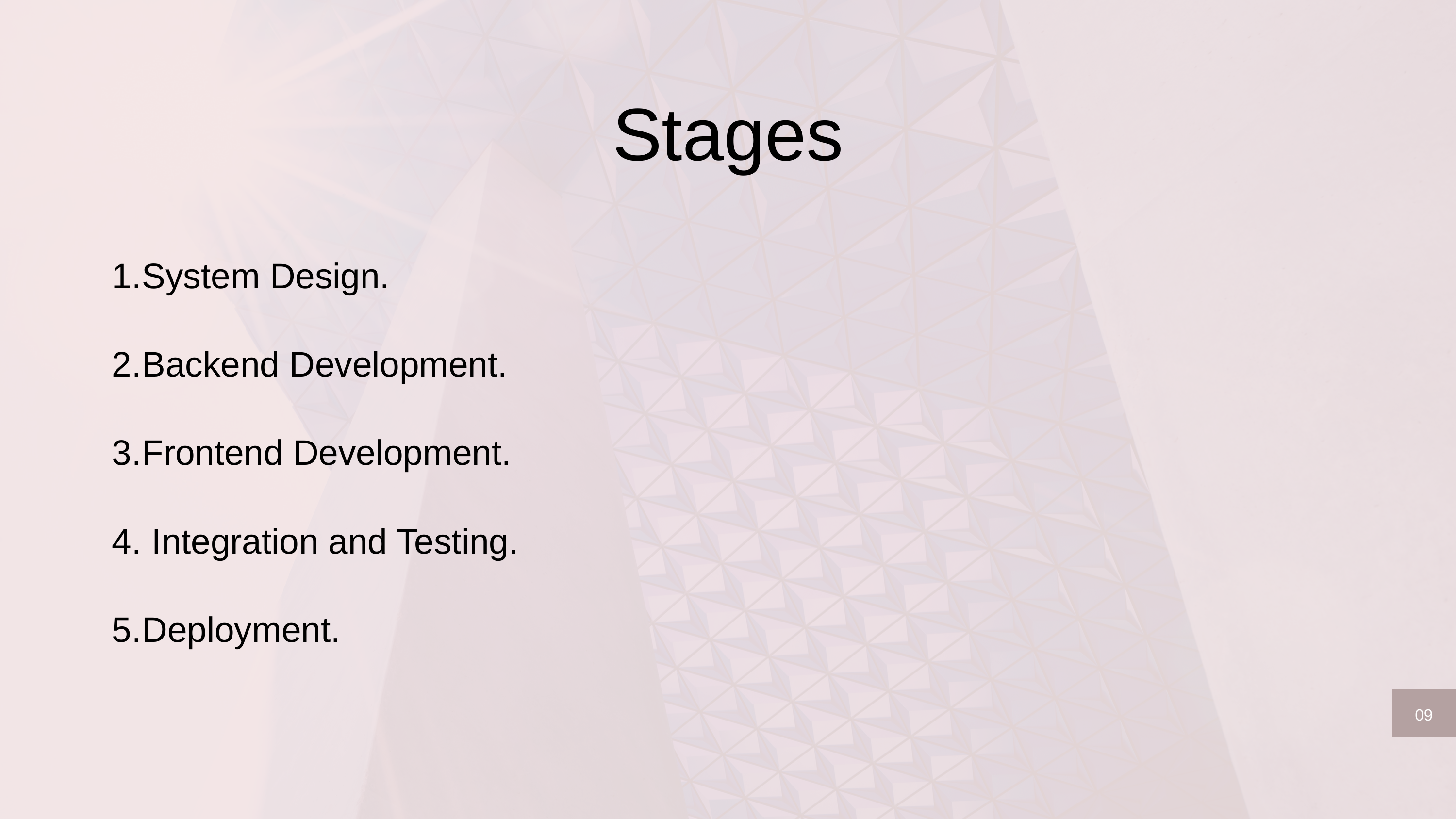

Stages
System Design.
Backend Development.
Frontend Development.
 Integration and Testing.
Deployment.

09